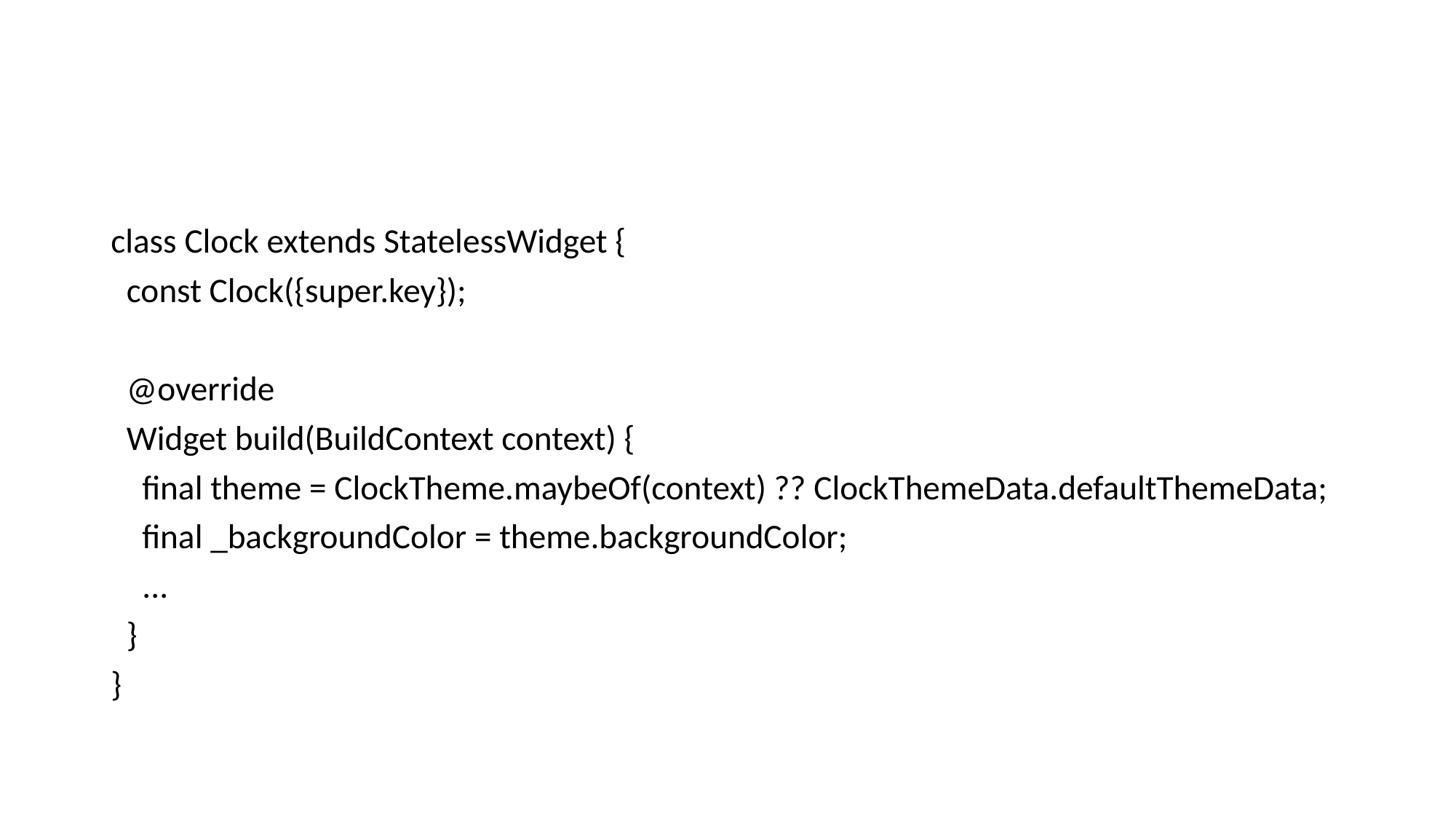

#
class Clock extends StatelessWidget {
  const Clock({super.key});

  @override
  Widget build(BuildContext context) {
    final theme = ClockTheme.maybeOf(context) ?? ClockThemeData.defaultThemeData;
    final _backgroundColor = theme.backgroundColor;
    ...
  }
}